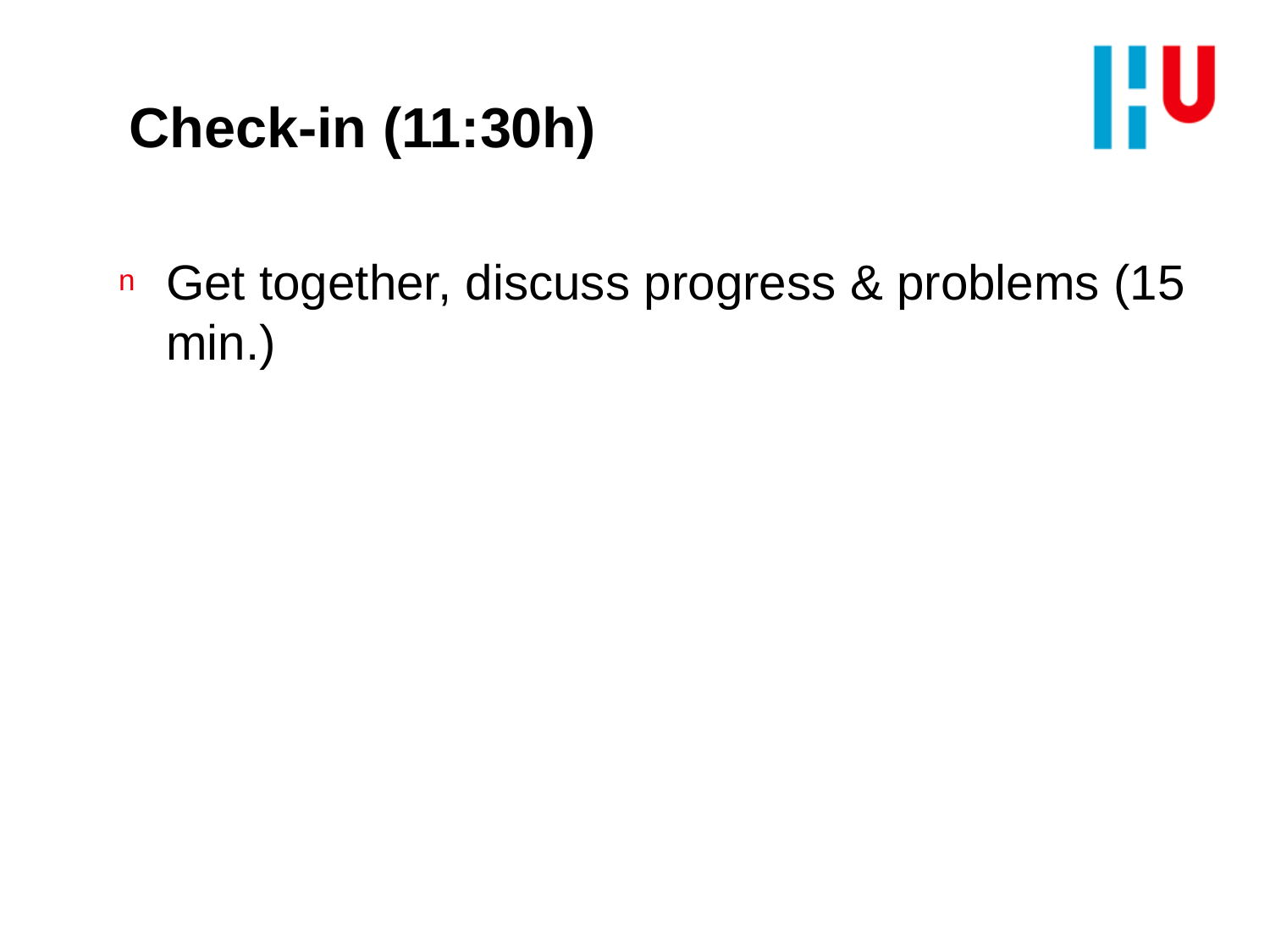

# Check-in (11:30h)
Get together, discuss progress & problems (15 min.)